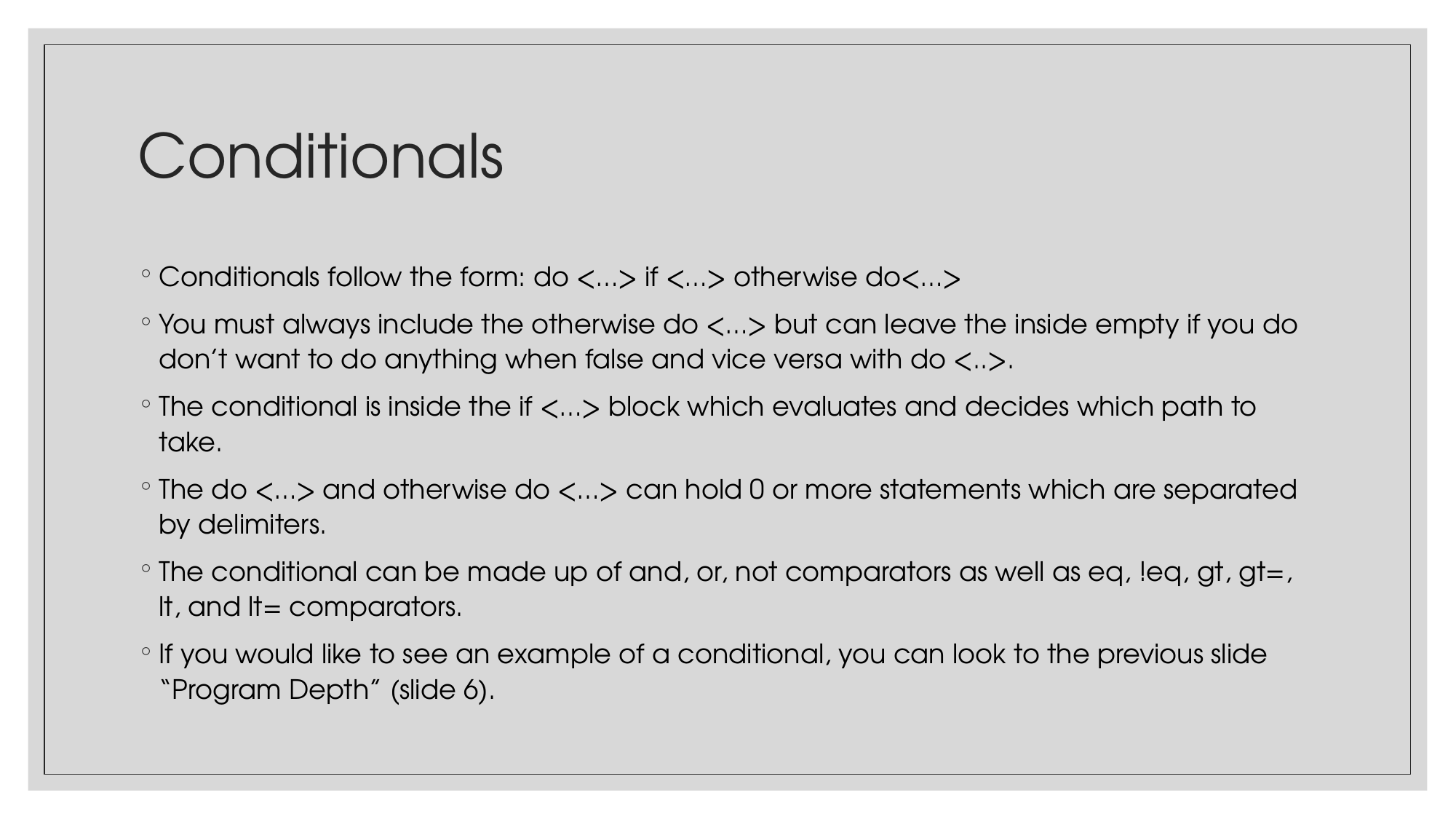

# Conditionals
Conditionals follow the form: do <…> if <…> otherwise do<…>
You must always include the otherwise do <…> but can leave the inside empty if you do don’t want to do anything when false and vice versa with do <..>.
The conditional is inside the if <…> block which evaluates and decides which path to take.
The do <…> and otherwise do <…> can hold 0 or more statements which are separated by delimiters.
The conditional can be made up of and, or, not comparators as well as eq, !eq, gt, gt=, lt, and lt= comparators.
If you would like to see an example of a conditional, you can look to the previous slide “Program Depth” (slide 6).